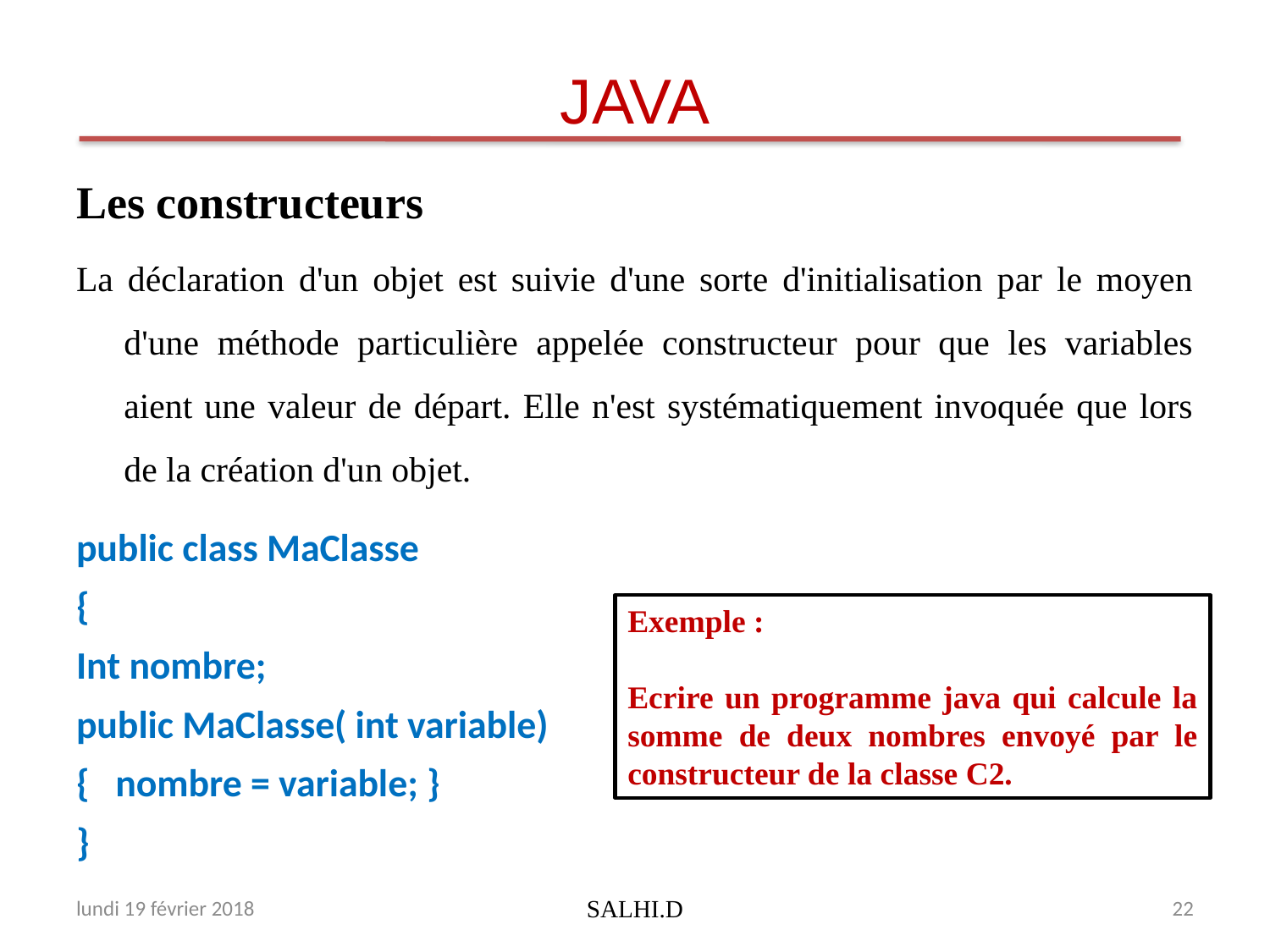

# JAVA
Les constructeurs
La déclaration d'un objet est suivie d'une sorte d'initialisation par le moyen d'une méthode particulière appelée constructeur pour que les variables aient une valeur de départ. Elle n'est systématiquement invoquée que lors de la création d'un objet.

public class MaClasse
{
Int nombre;
public MaClasse( int variable)
{   nombre = variable; }
}
Exemple :

Ecrire un programme java qui calcule la somme de deux nombres envoyé par le constructeur de la classe C2.
lundi 19 février 2018
SALHI.D
22